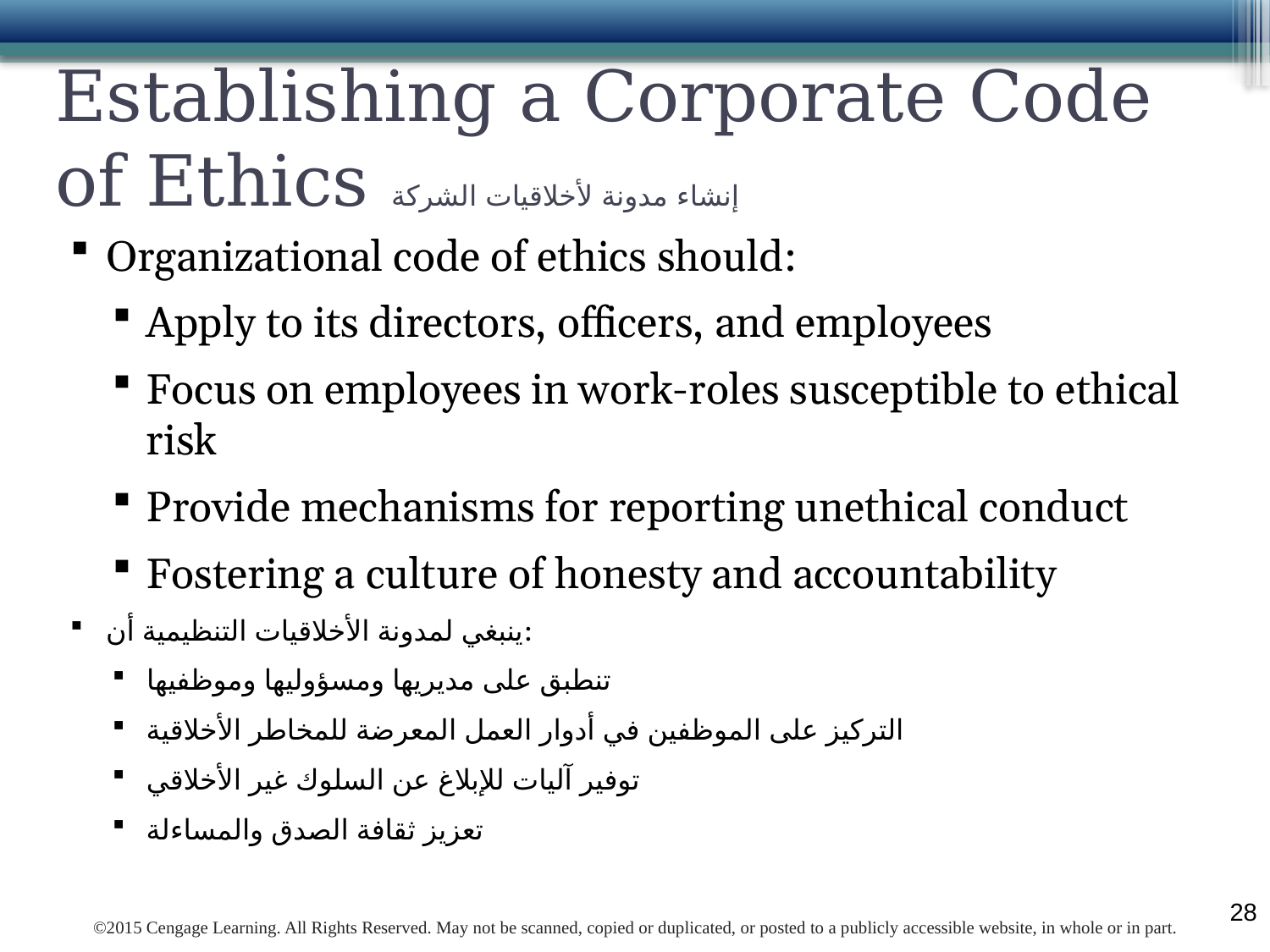

# Establishing a Corporate Code of Ethics إنشاء مدونة لأخلاقيات الشركة
Organizational code of ethics should:
Apply to its directors, officers, and employees
Focus on employees in work-roles susceptible to ethical risk
Provide mechanisms for reporting unethical conduct
Fostering a culture of honesty and accountability
ينبغي لمدونة الأخلاقيات التنظيمية أن:
تنطبق على مديريها ومسؤوليها وموظفيها
التركيز على الموظفين في أدوار العمل المعرضة للمخاطر الأخلاقية
توفير آليات للإبلاغ عن السلوك غير الأخلاقي
تعزيز ثقافة الصدق والمساءلة

28